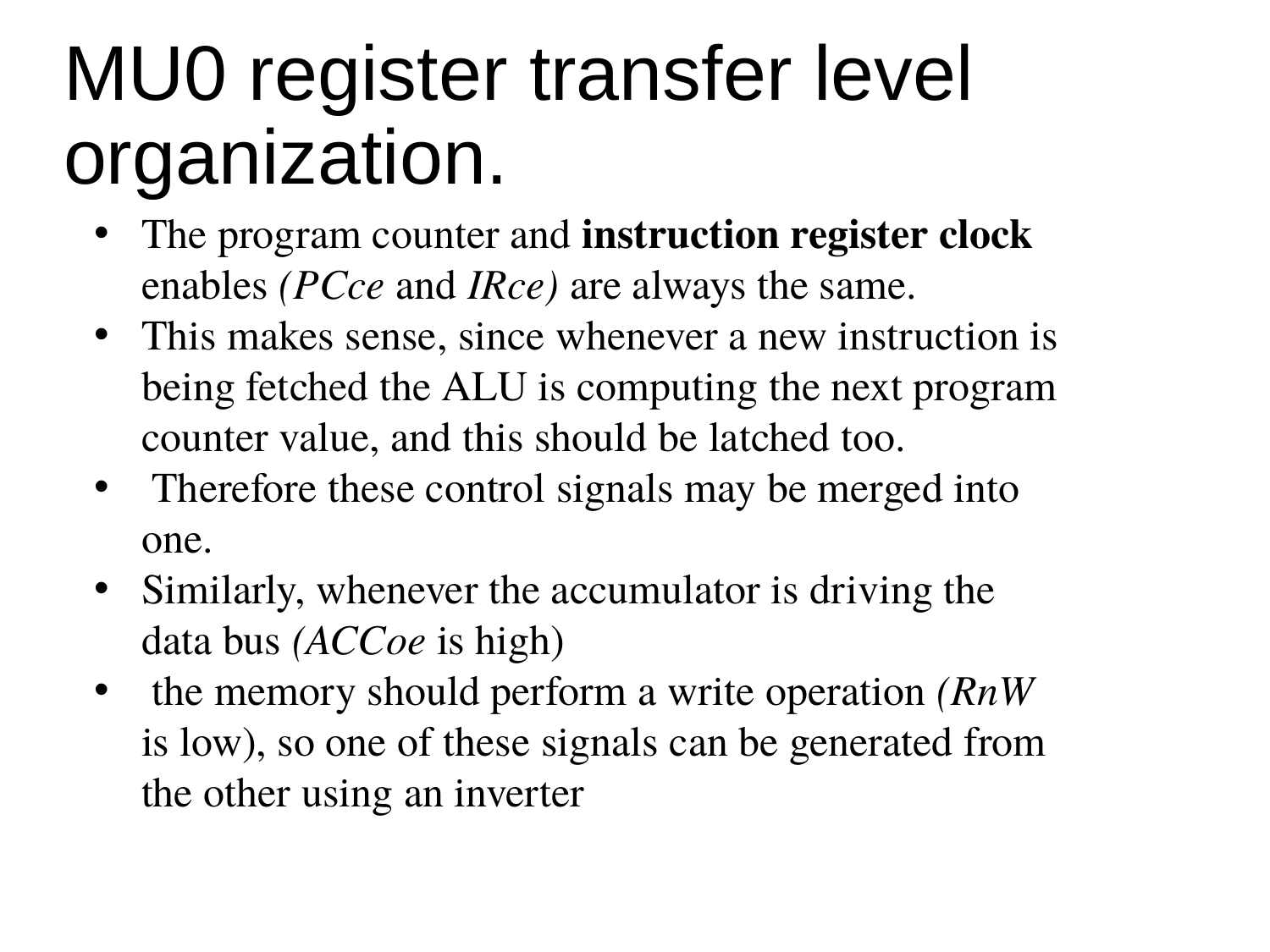

MU0 register transfer level organization.

The program counter and instruction register clock enables (PCce and IRce) are always the same.
This makes sense, since whenever a new instruction is being fetched the ALU is computing the next program counter value, and this should be latched too.
 Therefore these control signals may be merged into one.
Similarly, whenever the accumulator is driving the data bus (ACCoe is high)
 the memory should perform a write operation (RnW is low), so one of these signals can be generated from the other using an inverter